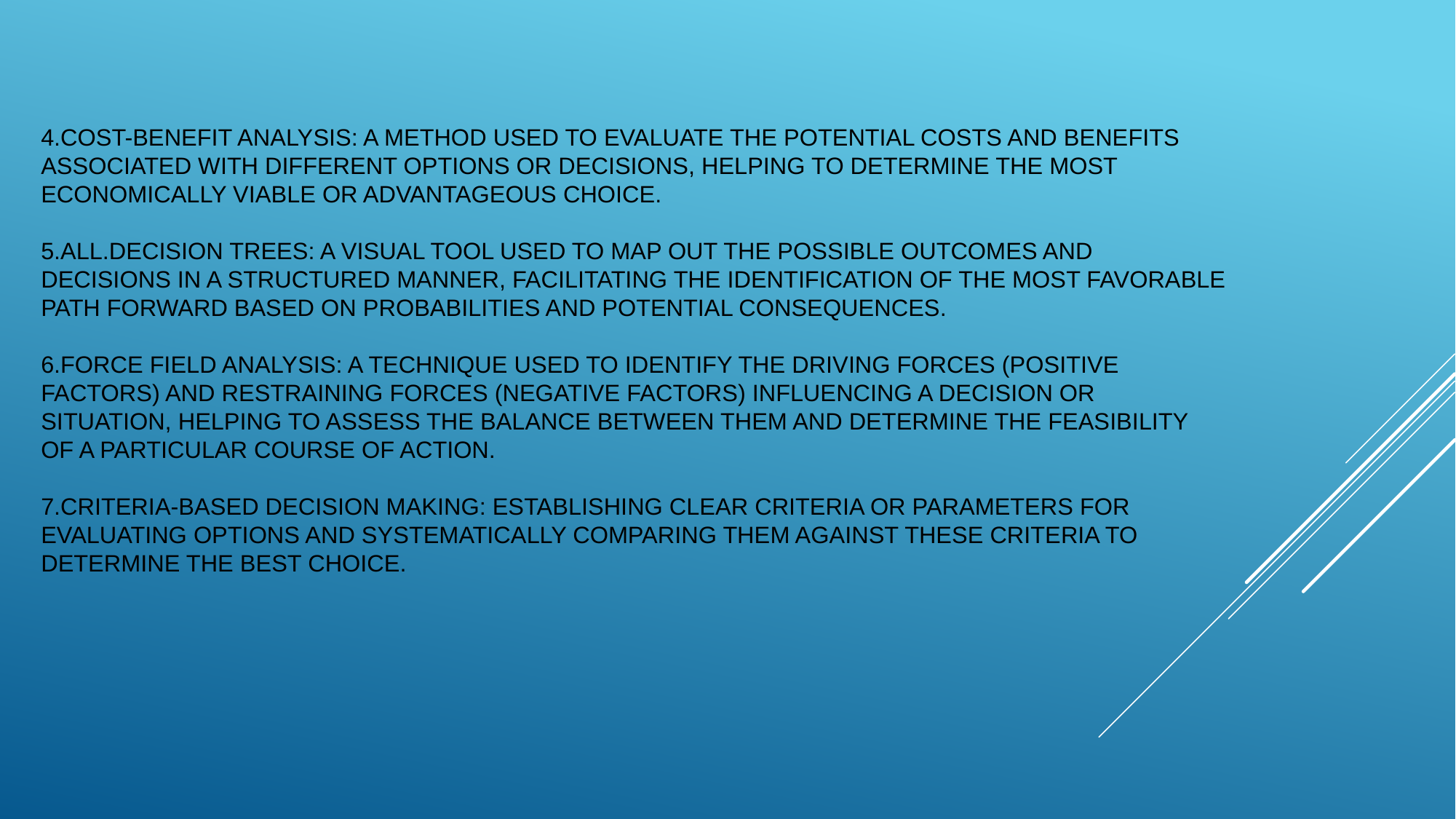

# 4.Cost-Benefit Analysis: A method used to evaluate the potential costs and benefits associated with different options or decisions, helping to determine the most economically viable or advantageous choice. 5.all.Decision Trees: A visual tool used to map out the possible outcomes and decisions in a structured manner, facilitating the identification of the most favorable path forward based on probabilities and potential consequences. 6.Force Field Analysis: A technique used to identify the driving forces (positive factors) and restraining forces (negative factors) influencing a decision or situation, helping to assess the balance between them and determine the feasibility of a particular course of action. 7.Criteria-Based Decision Making: Establishing clear criteria or parameters for evaluating options and systematically comparing them against these criteria to determine the best choice.